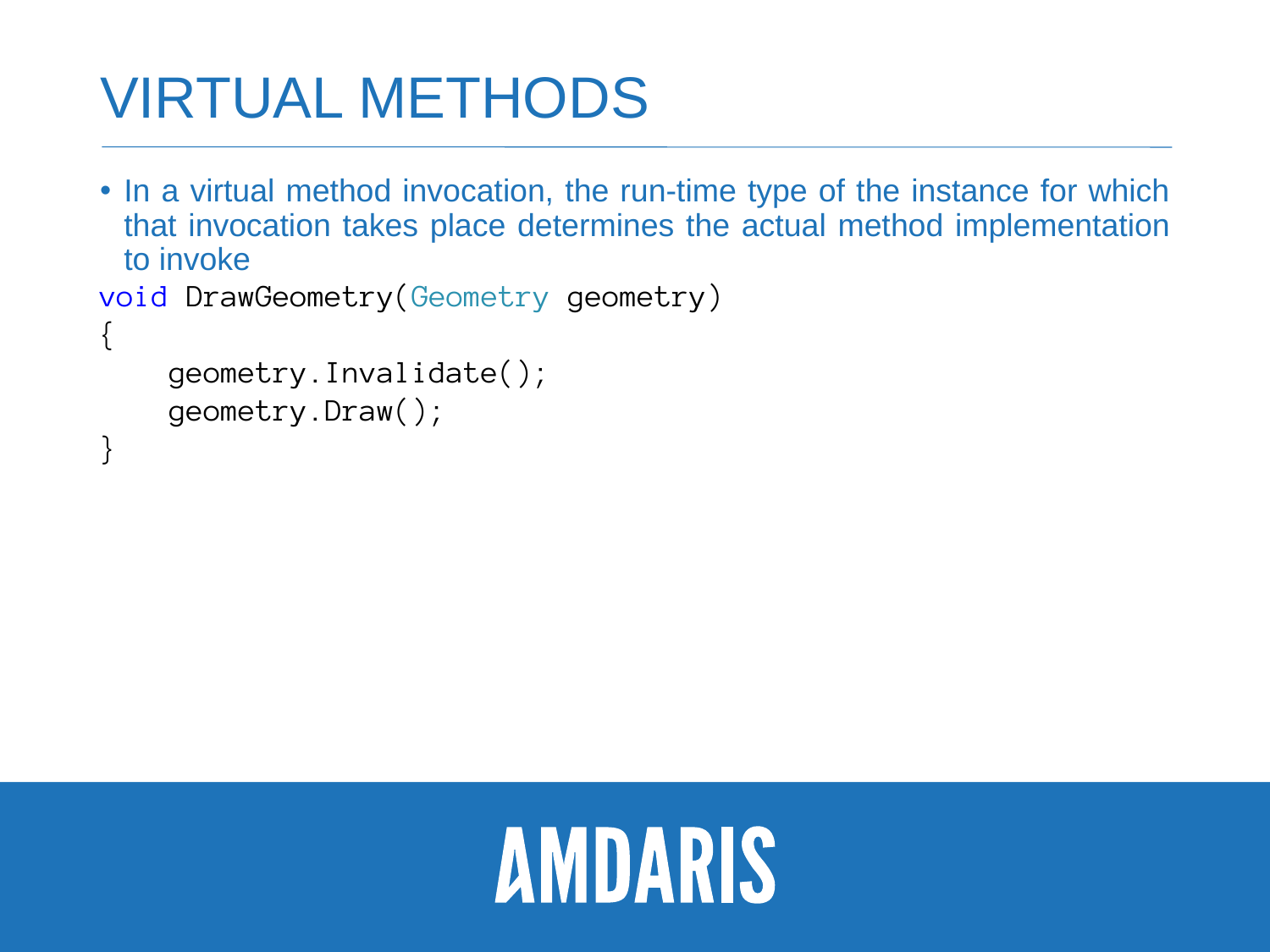

# Virtual methods
In a virtual method invocation, the run-time type of the instance for which that invocation takes place determines the actual method implementation to invoke
void DrawGeometry(Geometry geometry)
{
    geometry.Invalidate();
    geometry.Draw();
}